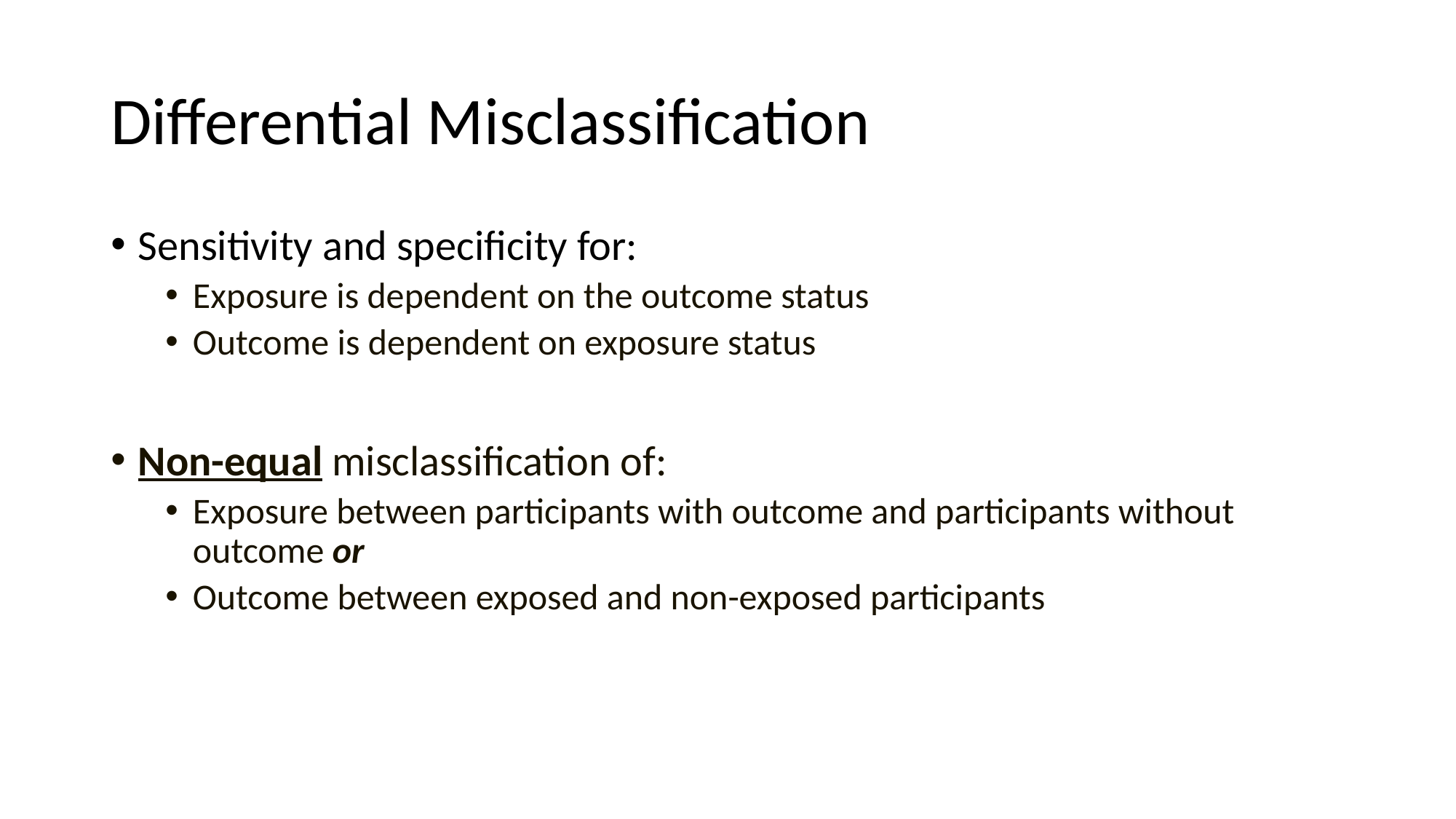

# Differential Misclassification
Sensitivity and specificity for:
Exposure is dependent on the outcome status
Outcome is dependent on exposure status

Non-equal misclassification of:
Exposure between participants with outcome and participants without outcome or
Outcome between exposed and non-exposed participants